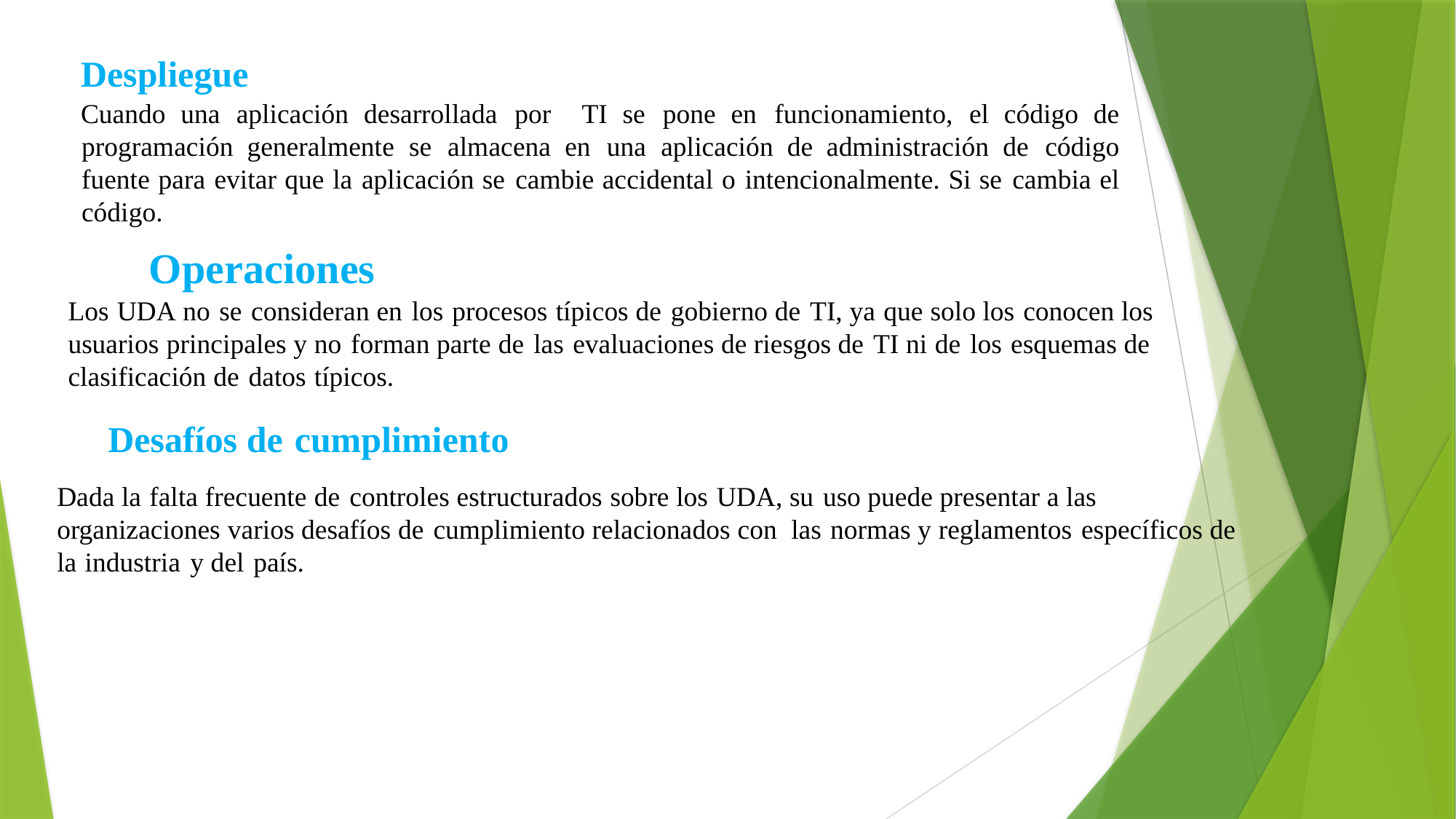

Despliegue
Cuando una aplicación desarrollada por  TI se pone en funcionamiento, el código de programación generalmente se almacena en una aplicación de administración de código fuente para evitar que la aplicación se cambie accidental o intencionalmente. Si se cambia el código.
Operaciones
Los UDA no se consideran en los procesos típicos de gobierno de TI, ya que solo los conocen los usuarios principales y no forman parte de las evaluaciones de riesgos de TI ni de los esquemas de clasificación de datos típicos.
Desafíos de cumplimiento
Dada la falta frecuente de controles estructurados sobre los UDA, su uso puede presentar a las organizaciones varios desafíos de cumplimiento relacionados con  las normas y reglamentos específicos de la industria y del país.